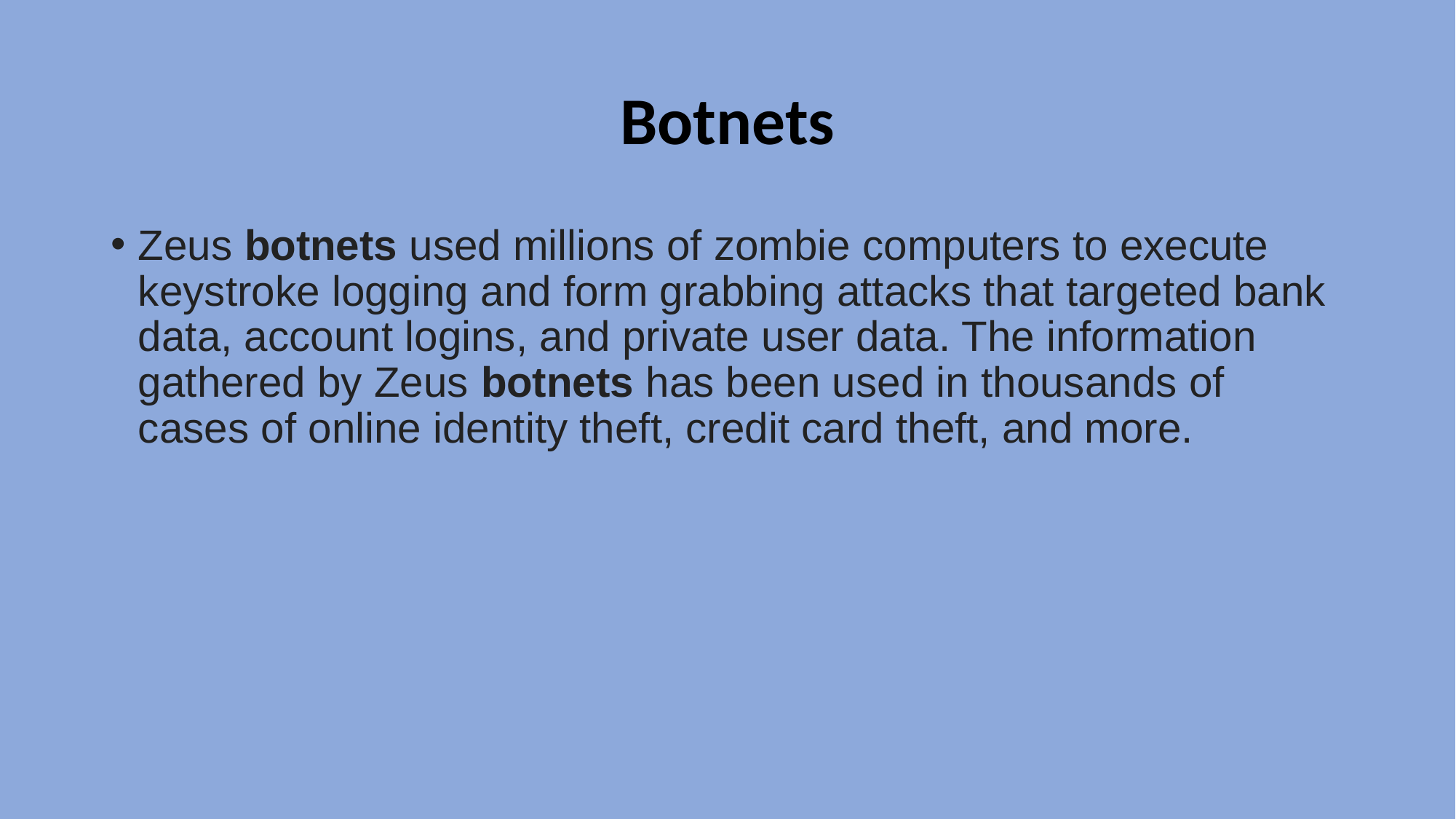

# Botnets
Zeus botnets used millions of zombie computers to execute keystroke logging and form grabbing attacks that targeted bank data, account logins, and private user data. The information gathered by Zeus botnets has been used in thousands of cases of online identity theft, credit card theft, and more.